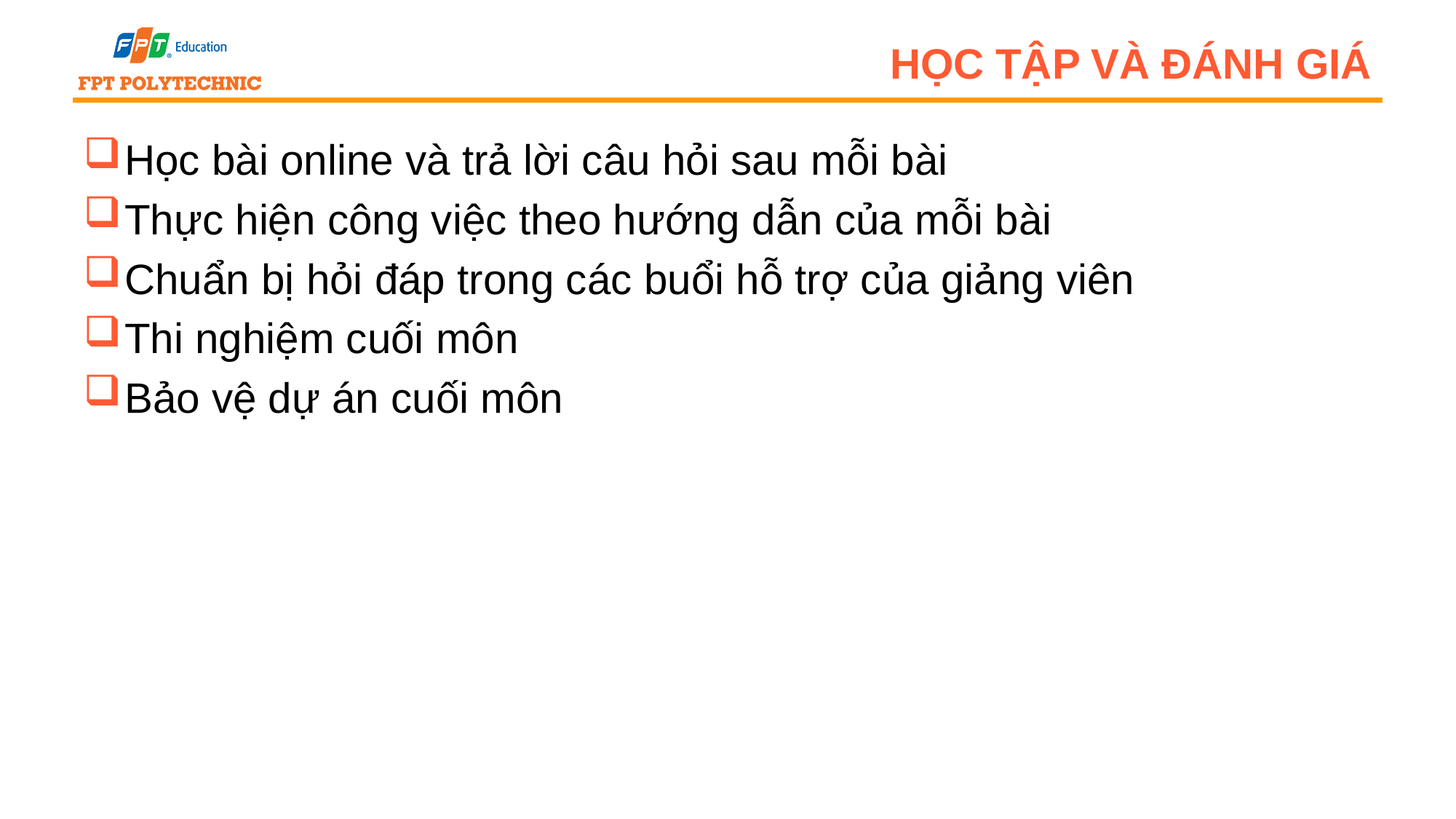

# Học tập và đánh giá
Học bài online và trả lời câu hỏi sau mỗi bài
Thực hiện công việc theo hướng dẫn của mỗi bài
Chuẩn bị hỏi đáp trong các buổi hỗ trợ của giảng viên
Thi nghiệm cuối môn
Bảo vệ dự án cuối môn